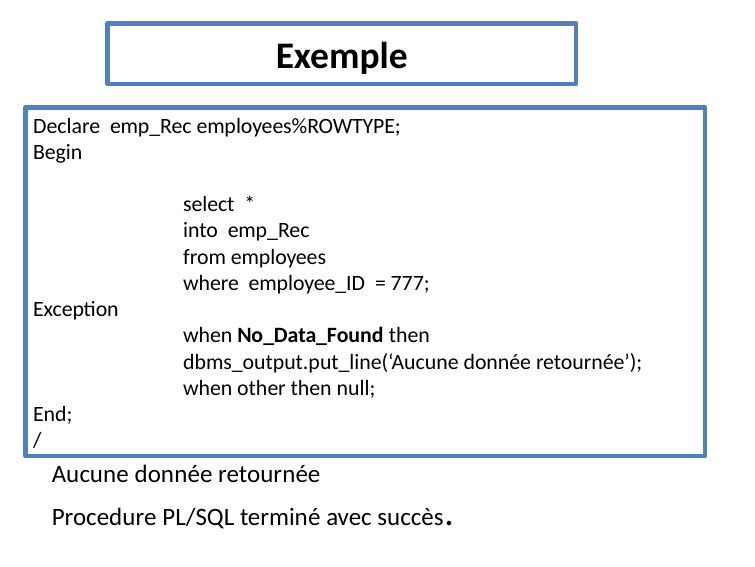

# Exemple
Declare  emp_Rec employees%ROWTYPE;
Begin

	select  *
	into  emp_Rec
	from employees
	where  employee_ID  = 777;
Exception
	when No_Data_Found then
	dbms_output.put_line(‘Aucune donnée retournée’);
	when other then null;
End;
/
Aucune donnée retournée
Procedure PL/SQL terminé avec succès.